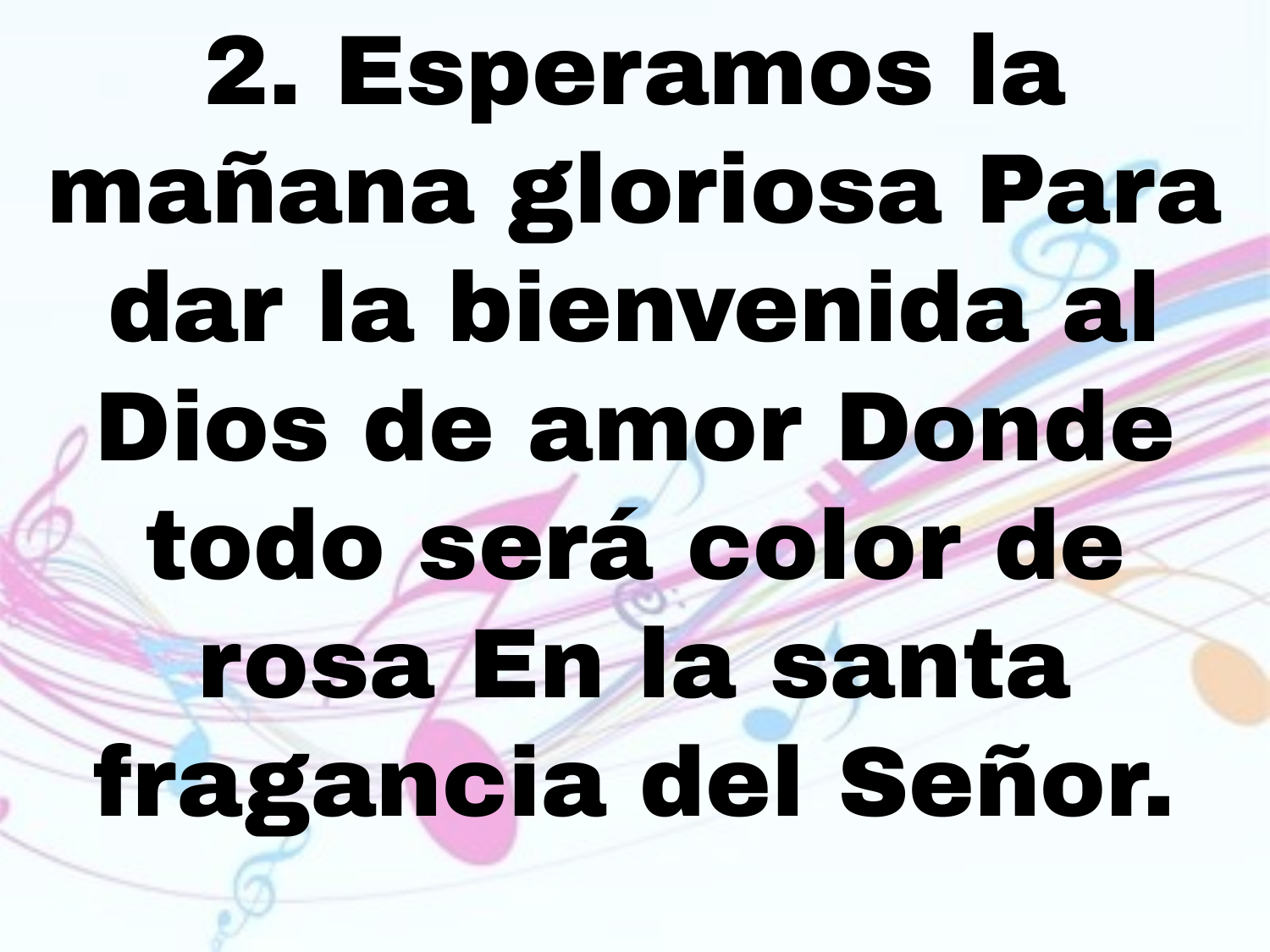

2. Esperamos la mañana gloriosa Para dar la bienvenida al Dios de amor Donde todo será color de rosa En la santa fragancia del Señor.